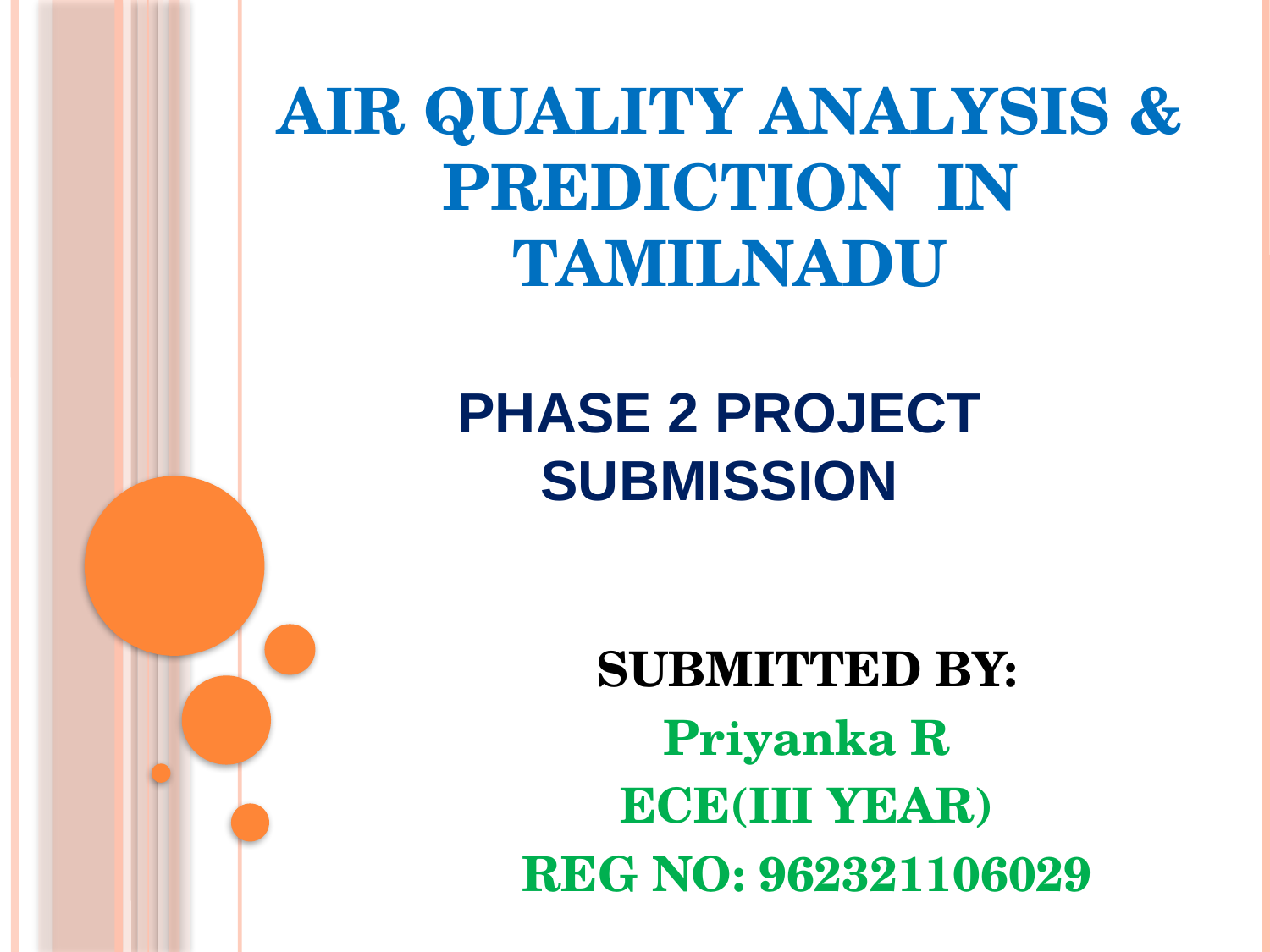

# AIR QUALITY ANALYSIS & PREDICTION  IN TAMILNADU
PHASE 2 PROJECT
SUBMISSION
SUBMITTED BY:
Priyanka R
ECE(III YEAR)
REG NO: 962321106029